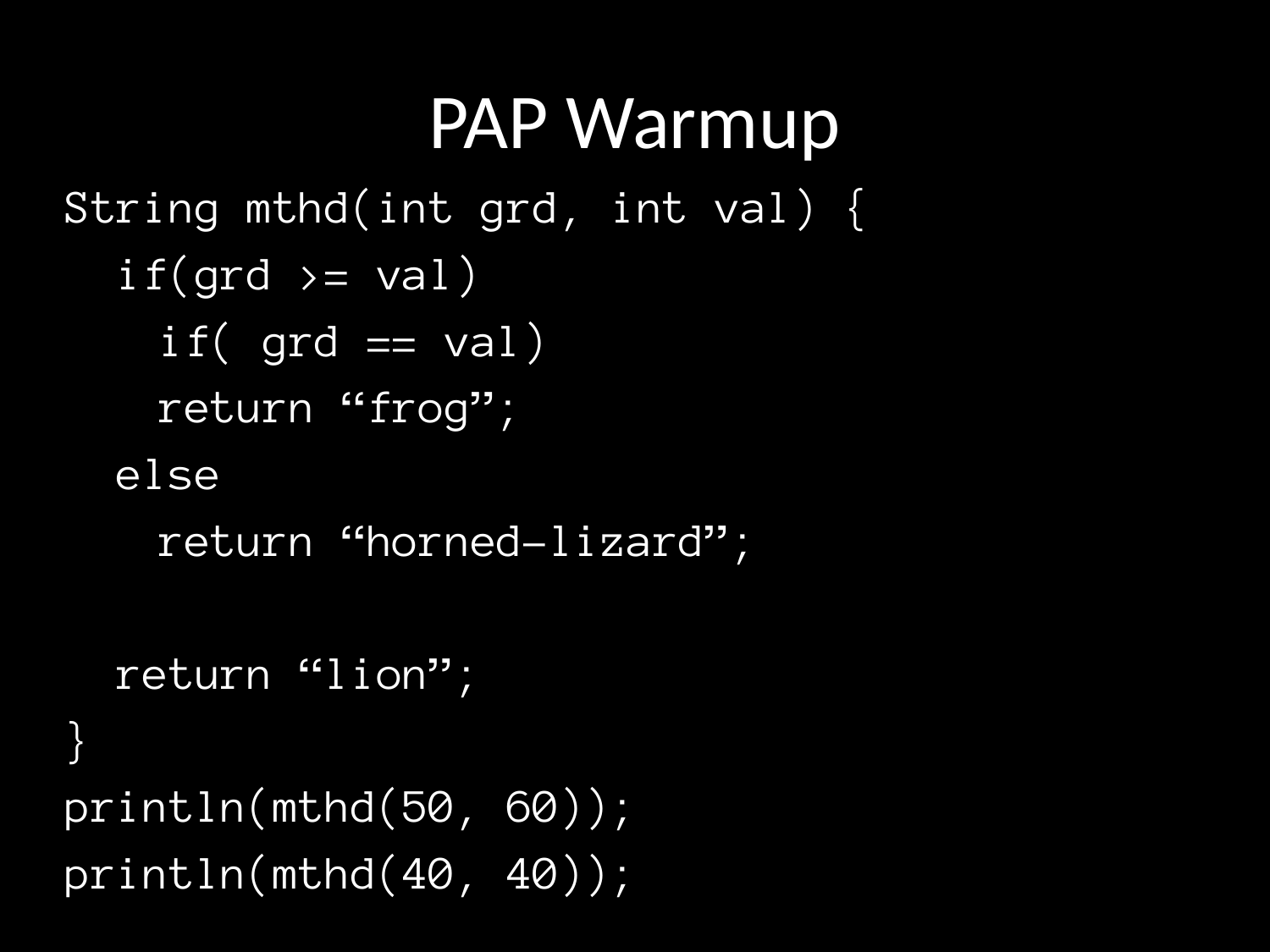

# PAP Warmup
String mthd(int grd, int val) {
  if(grd >= val)
	  if( grd == val)
		  return “frog”;
  else
	  return “horned-lizard”;

  return “lion”;
}
println(mthd(50, 60));
println(mthd(40, 40));